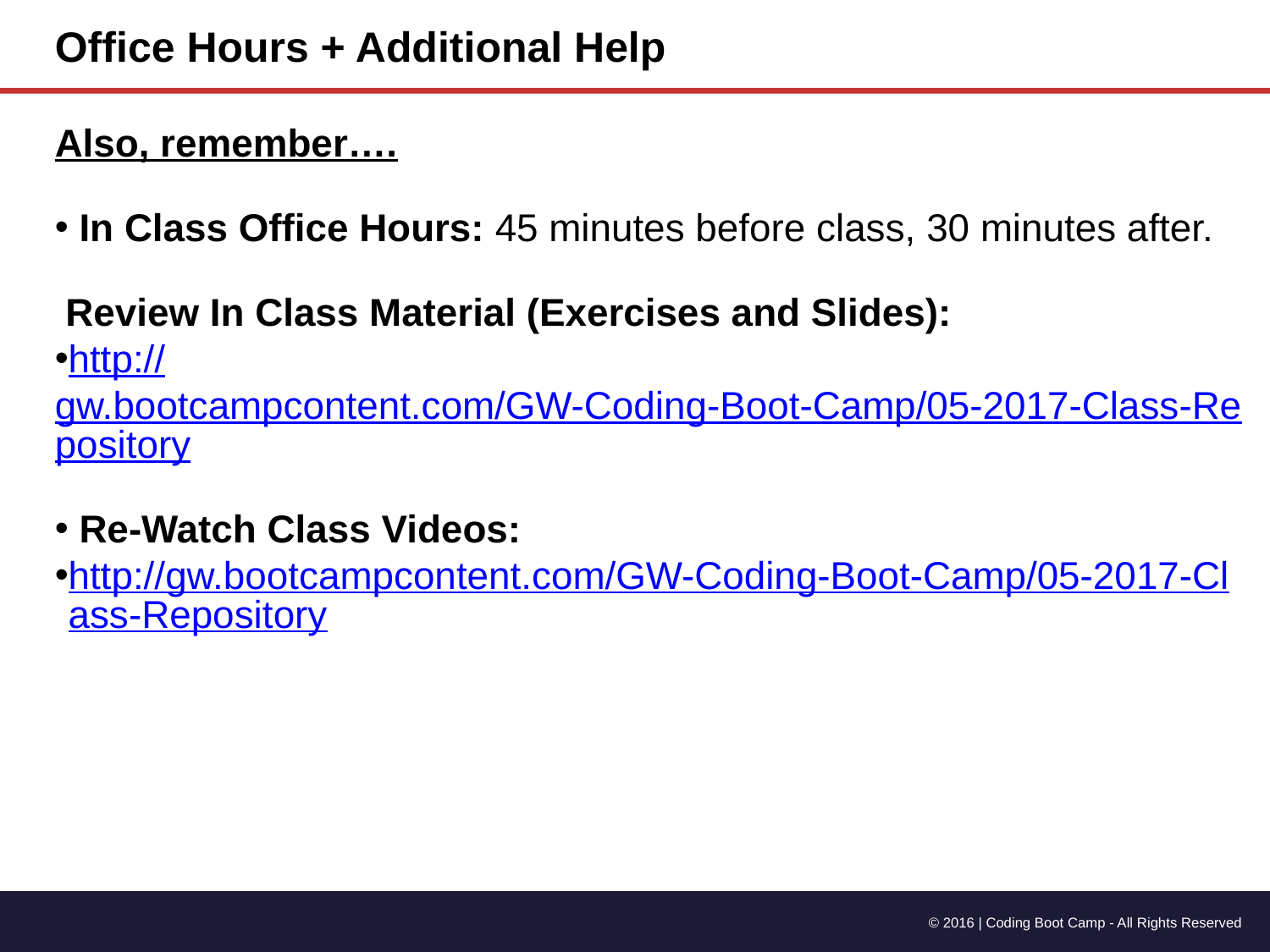

Office Hours + Additional Help
Also, remember….

 In Class Office Hours: 45 minutes before class, 30 minutes after.

 Review In Class Material (Exercises and Slides):
http://gw.bootcampcontent.com/GW-Coding-Boot-Camp/05-2017-Class-Repository

 Re-Watch Class Videos:
http://gw.bootcampcontent.com/GW-Coding-Boot-Camp/05-2017-Class-Repository